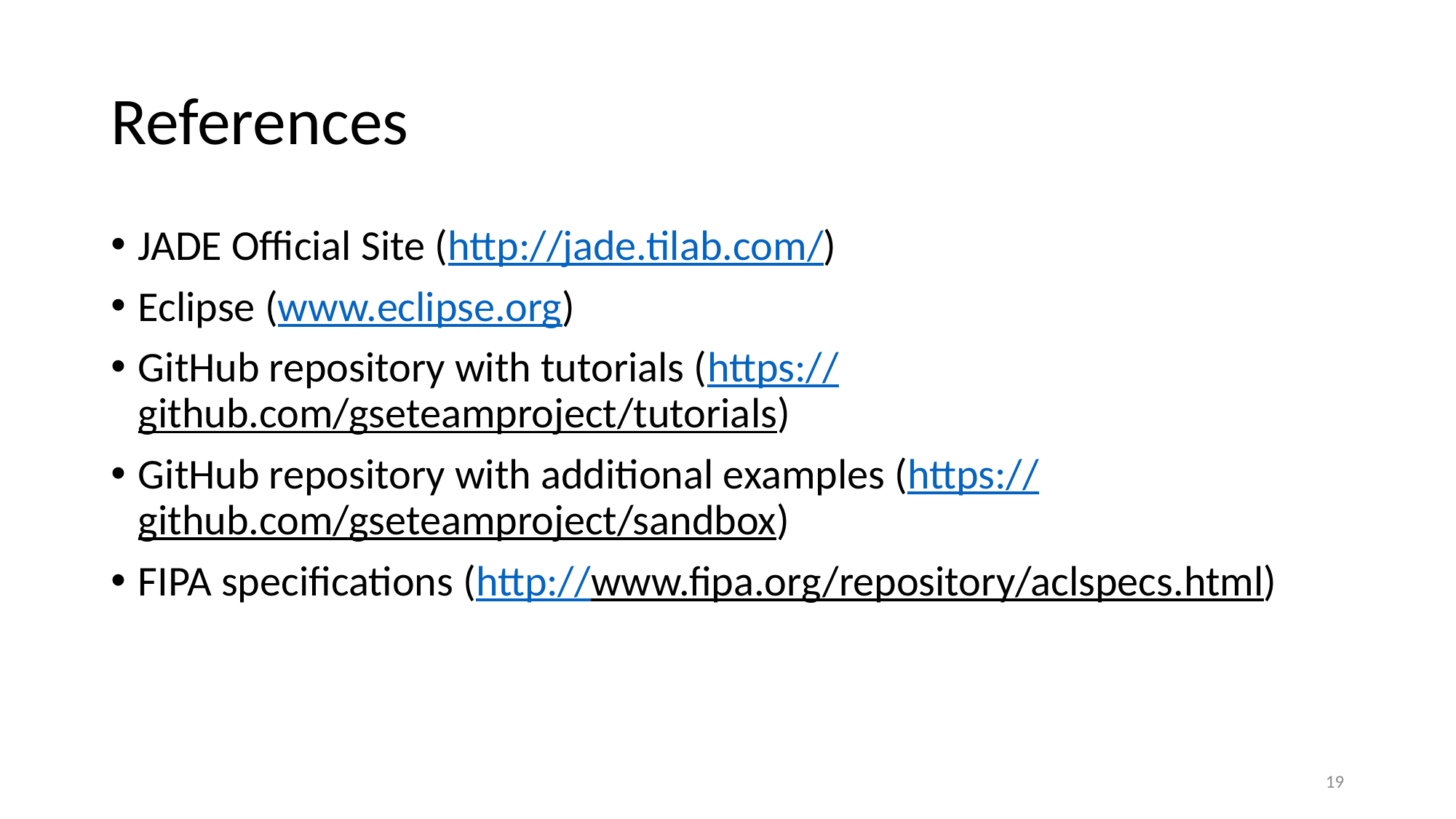

# References
JADE Official Site (http://jade.tilab.com/)
Eclipse (www.eclipse.org)
GitHub repository with tutorials (https://github.com/gseteamproject/tutorials)
GitHub repository with additional examples (https://github.com/gseteamproject/sandbox)
FIPA specifications (http://www.fipa.org/repository/aclspecs.html)
19